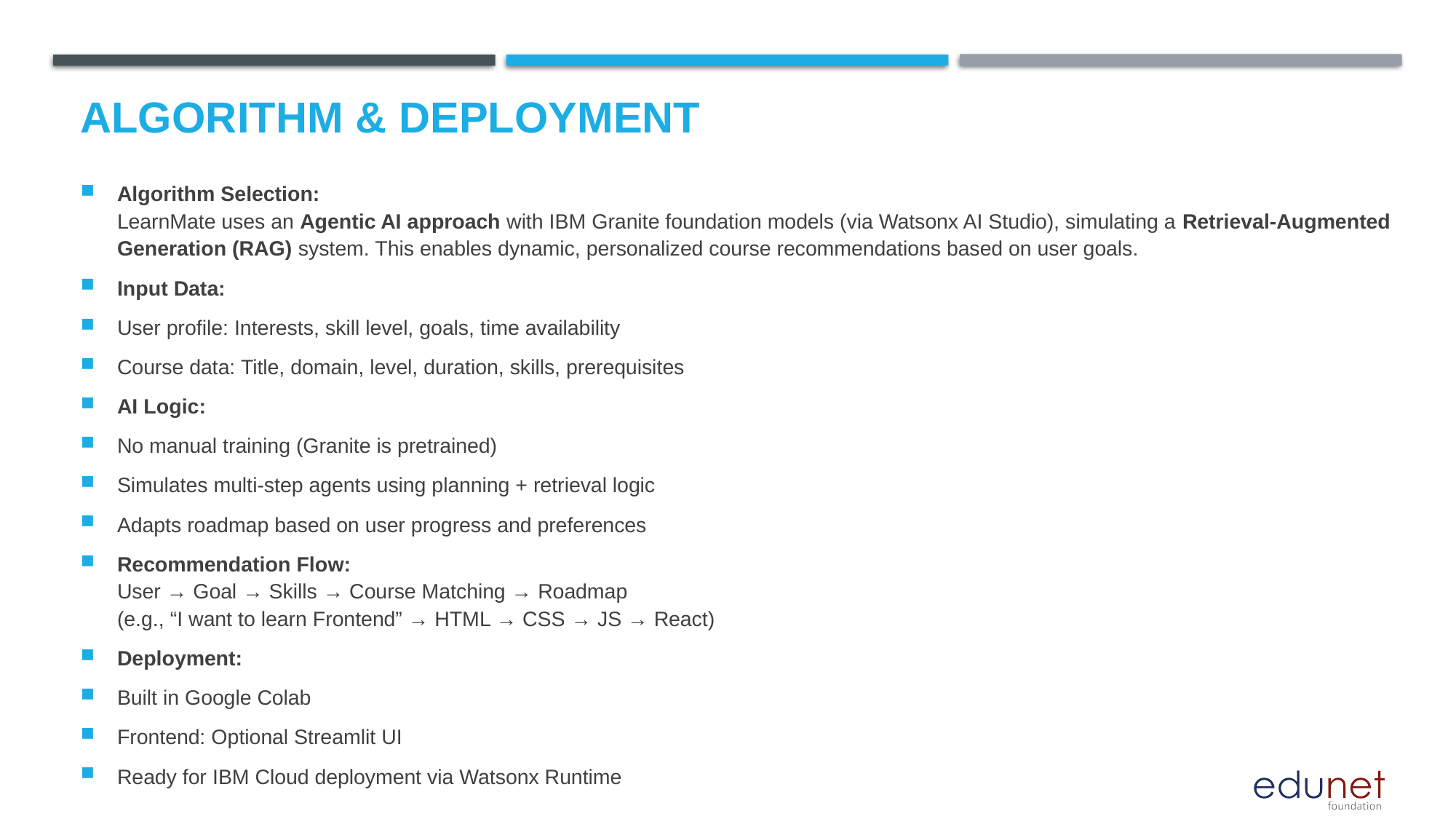

# Algorithm & Deployment
Algorithm Selection:
LearnMate uses an Agentic AI approach with IBM Granite foundation models (via Watsonx AI Studio), simulating a Retrieval-Augmented Generation (RAG) system. This enables dynamic, personalized course recommendations based on user goals.
Input Data:
User profile: Interests, skill level, goals, time availability
Course data: Title, domain, level, duration, skills, prerequisites
AI Logic:
No manual training (Granite is pretrained)
Simulates multi-step agents using planning + retrieval logic
Adapts roadmap based on user progress and preferences
Recommendation Flow:
User → Goal → Skills → Course Matching → Roadmap
(e.g., “I want to learn Frontend” → HTML → CSS → JS → React)
Deployment:
Built in Google Colab
Frontend: Optional Streamlit UI
Ready for IBM Cloud deployment via Watsonx Runtime